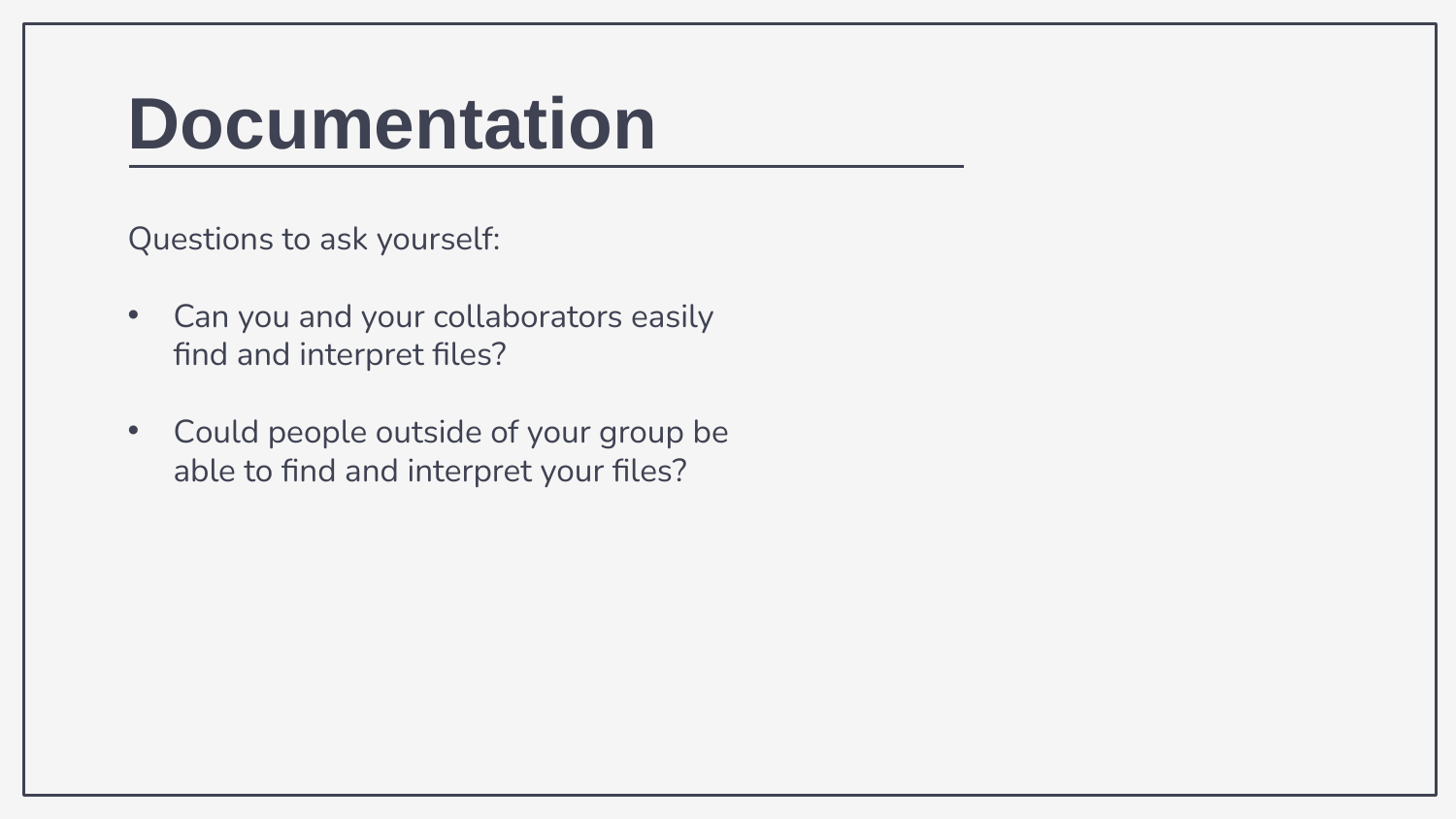

Documentation
Questions to ask yourself:

Can you and your collaborators easily find and interpret files?

Could people outside of your group be able to find and interpret your files?